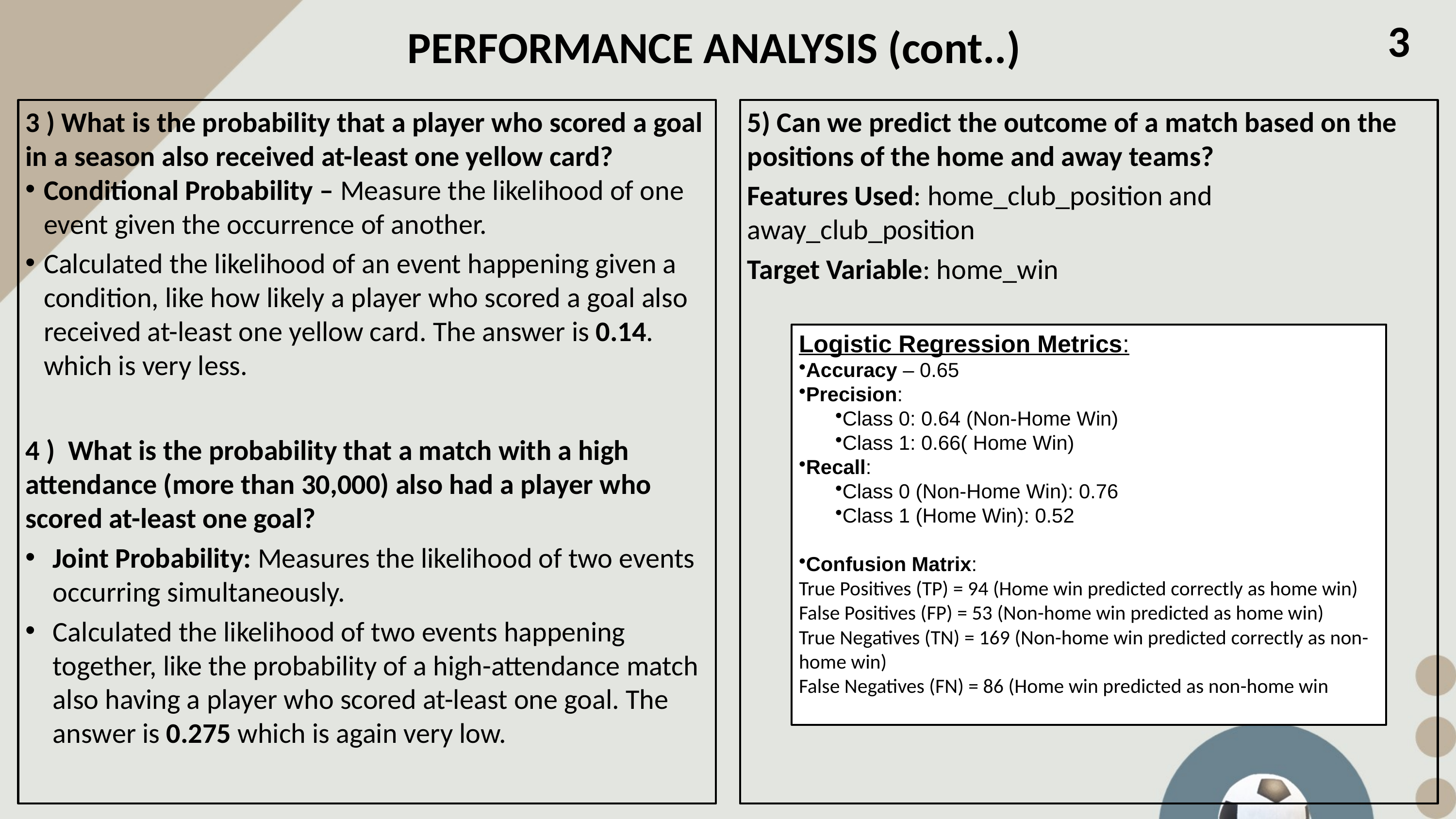

3
PERFORMANCE ANALYSIS (cont..)
3 ) What is the probability that a player who scored a goal in a season also received at-least one yellow card?
Conditional Probability – Measure the likelihood of one event given the occurrence of another.
Calculated the likelihood of an event happening given a condition, like how likely a player who scored a goal also received at-least one yellow card. The answer is 0.14. which is very less.

4 )  What is the probability that a match with a high attendance (more than 30,000) also had a player who scored at-least one goal?
Joint Probability: Measures the likelihood of two events occurring simultaneously.
Calculated the likelihood of two events happening together, like the probability of a high-attendance match also having a player who scored at-least one goal. The answer is 0.275 which is again very low.

5) Can we predict the outcome of a match based on the positions of the home and away teams?
Features Used: home_club_position and away_club_position
Target Variable: home_win
Logistic Regression Metrics:
Accuracy – 0.65
Precision:
Class 0: 0.64 (Non-Home Win)
Class 1: 0.66( Home Win)
Recall:
Class 0 (Non-Home Win): 0.76
Class 1 (Home Win): 0.52

Confusion Matrix:
True Positives (TP) = 94 (Home win predicted correctly as home win)
False Positives (FP) = 53 (Non-home win predicted as home win)
True Negatives (TN) = 169 (Non-home win predicted correctly as non-home win)
False Negatives (FN) = 86 (Home win predicted as non-home win